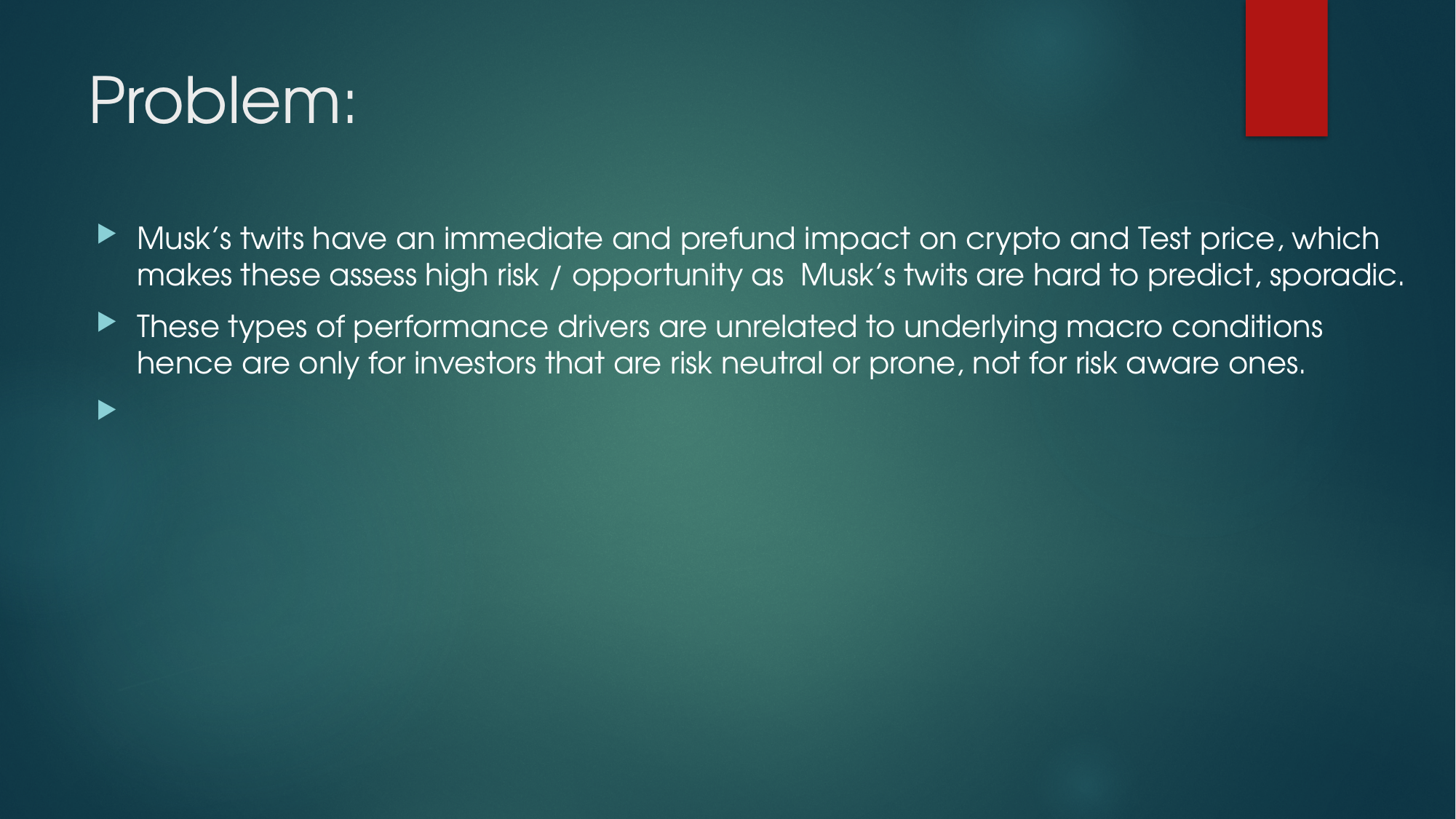

# Problem:
Musk’s twits have an immediate and prefund impact on crypto and Test price, which makes these assess high risk / opportunity as  Musk’s twits are hard to predict, sporadic.
These types of performance drivers are unrelated to underlying macro conditions hence are only for investors that are risk neutral or prone, not for risk aware ones.